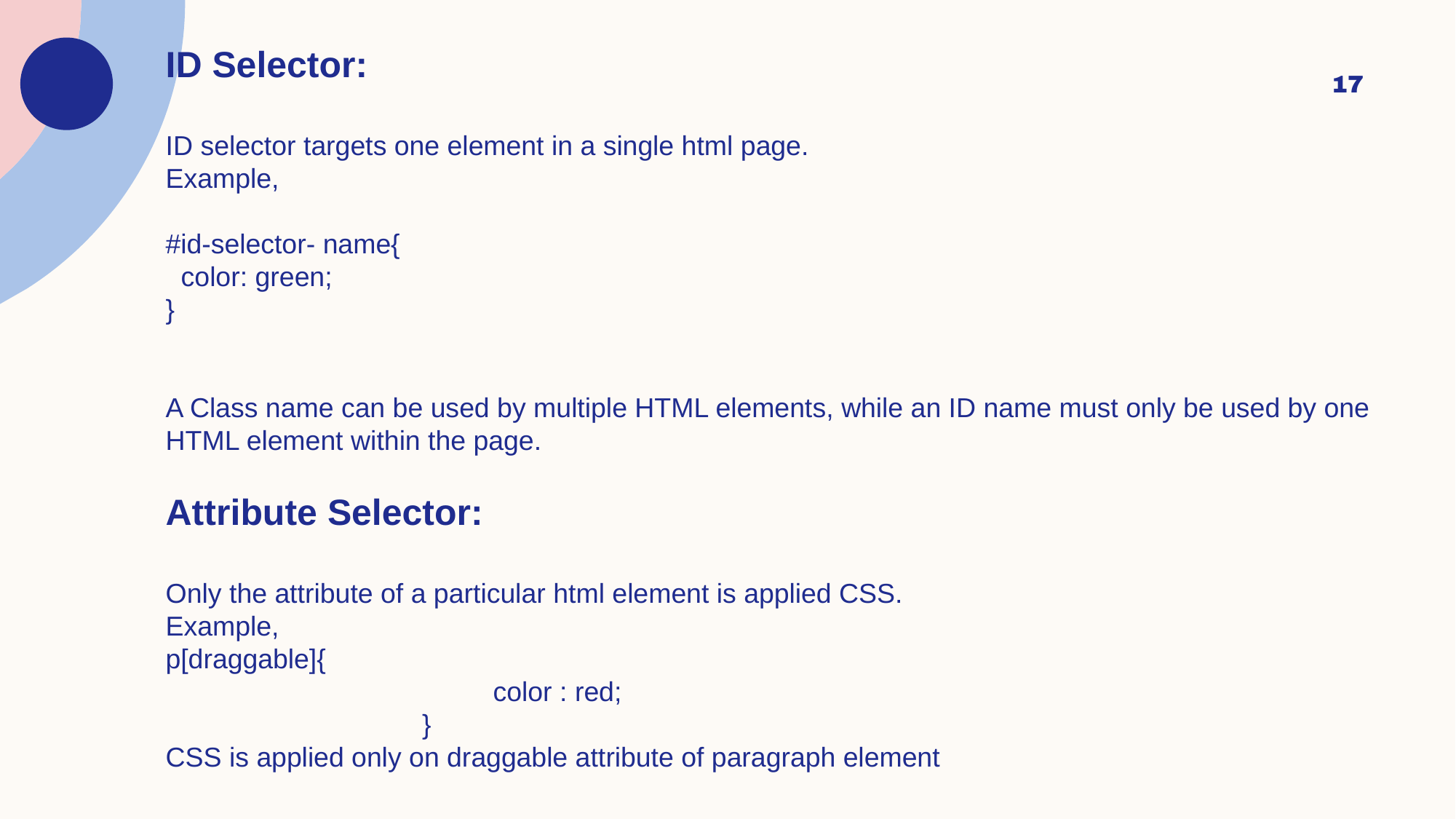

ID Selector:

ID selector targets one element in a single html page.
Example,

#id-selector- name{
  color: green;
}

A Class name can be used by multiple HTML elements, while an ID name must only be used by one HTML element within the page.

Attribute Selector:

Only the attribute of a particular html element is applied CSS.
Example,
p[draggable]{
			color : red;
		     }
CSS is applied only on draggable attribute of paragraph element

17